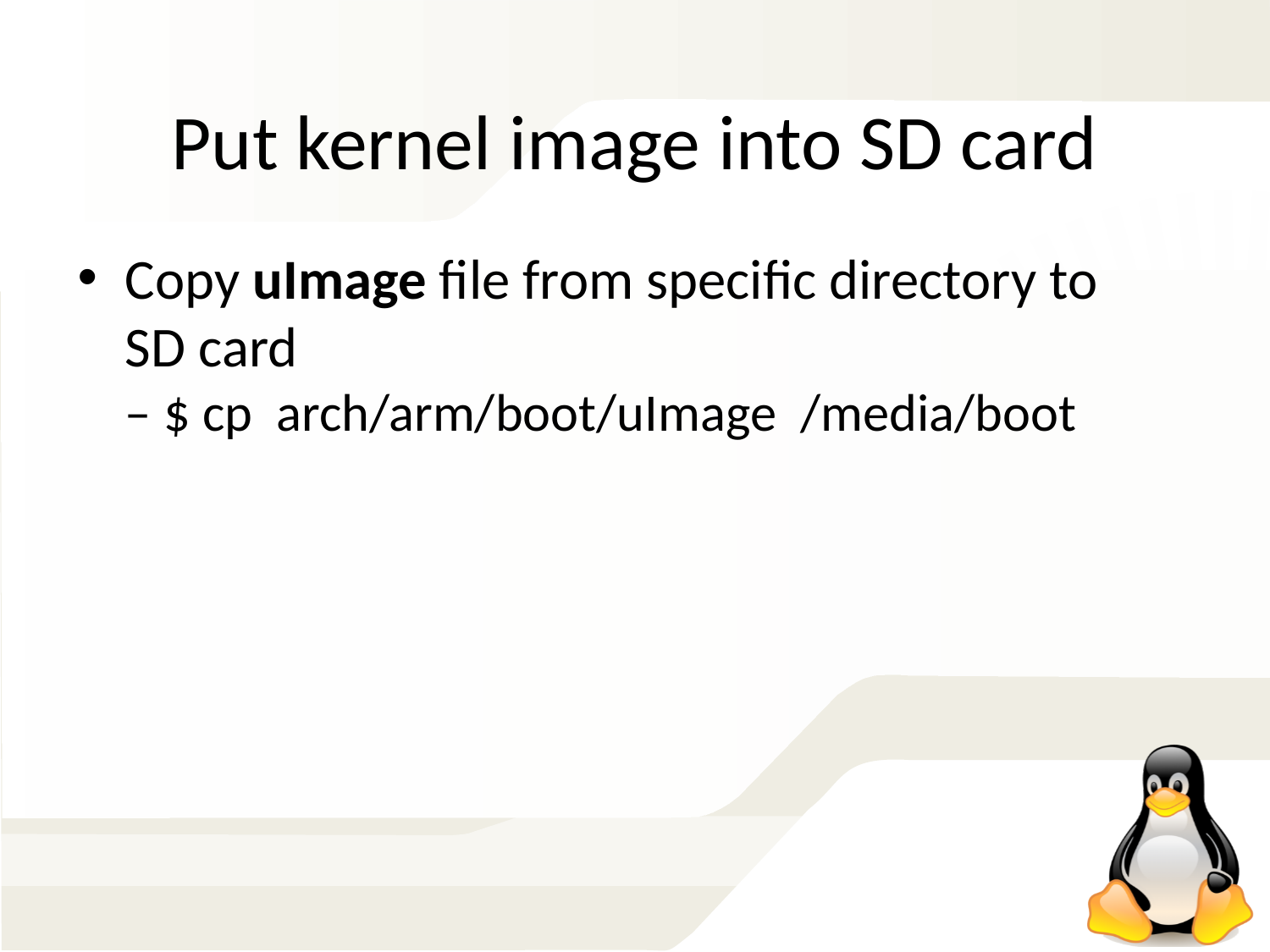

Put kernel image into SD card
Copy uImage file from specific directory to
SD card
– $ cp  arch/arm/boot/uImage  /media/boot